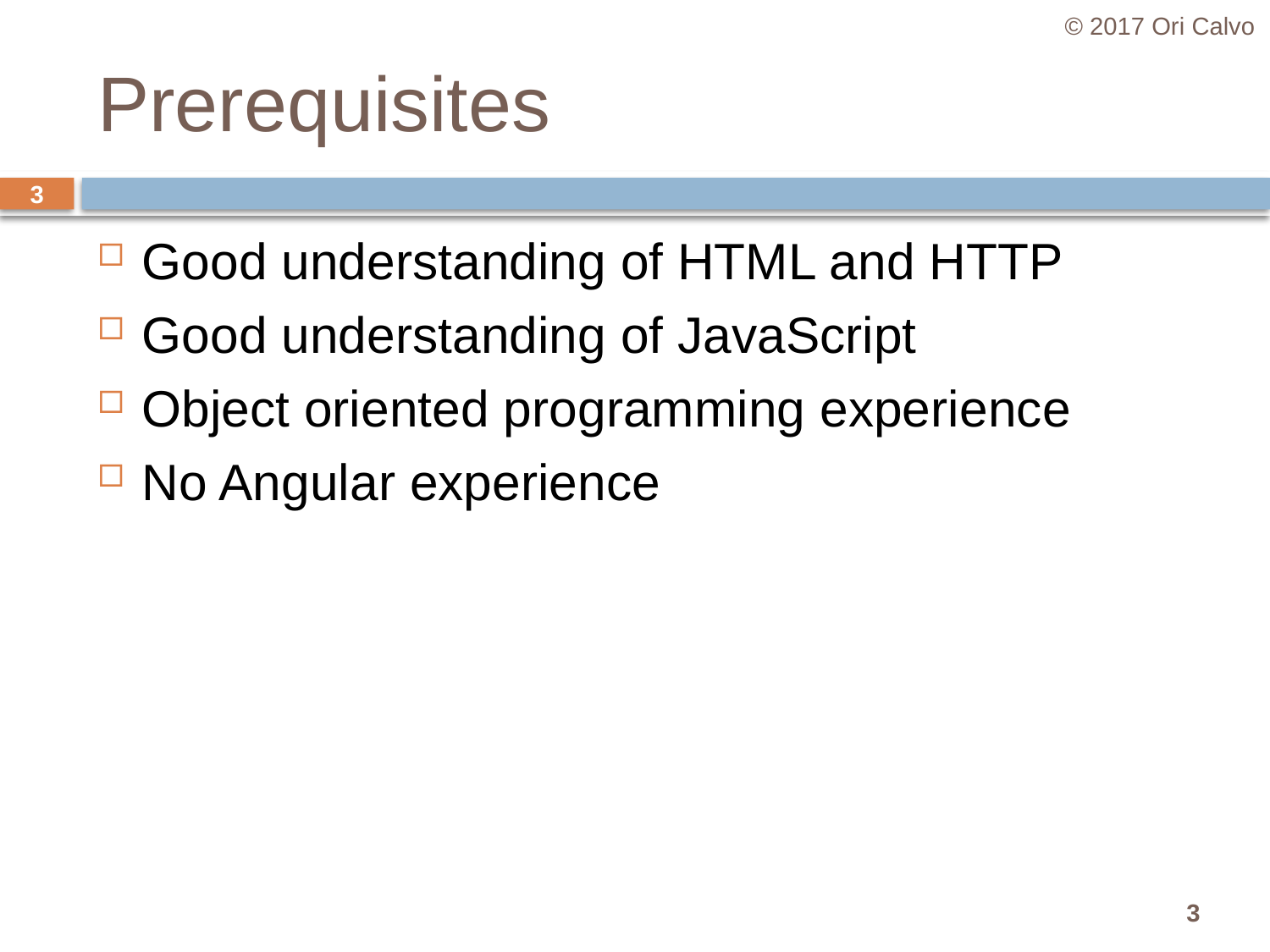

© 2017 Ori Calvo
# Prerequisites
3
Good understanding of HTML and HTTP
Good understanding of JavaScript
Object oriented programming experience
No Angular experience